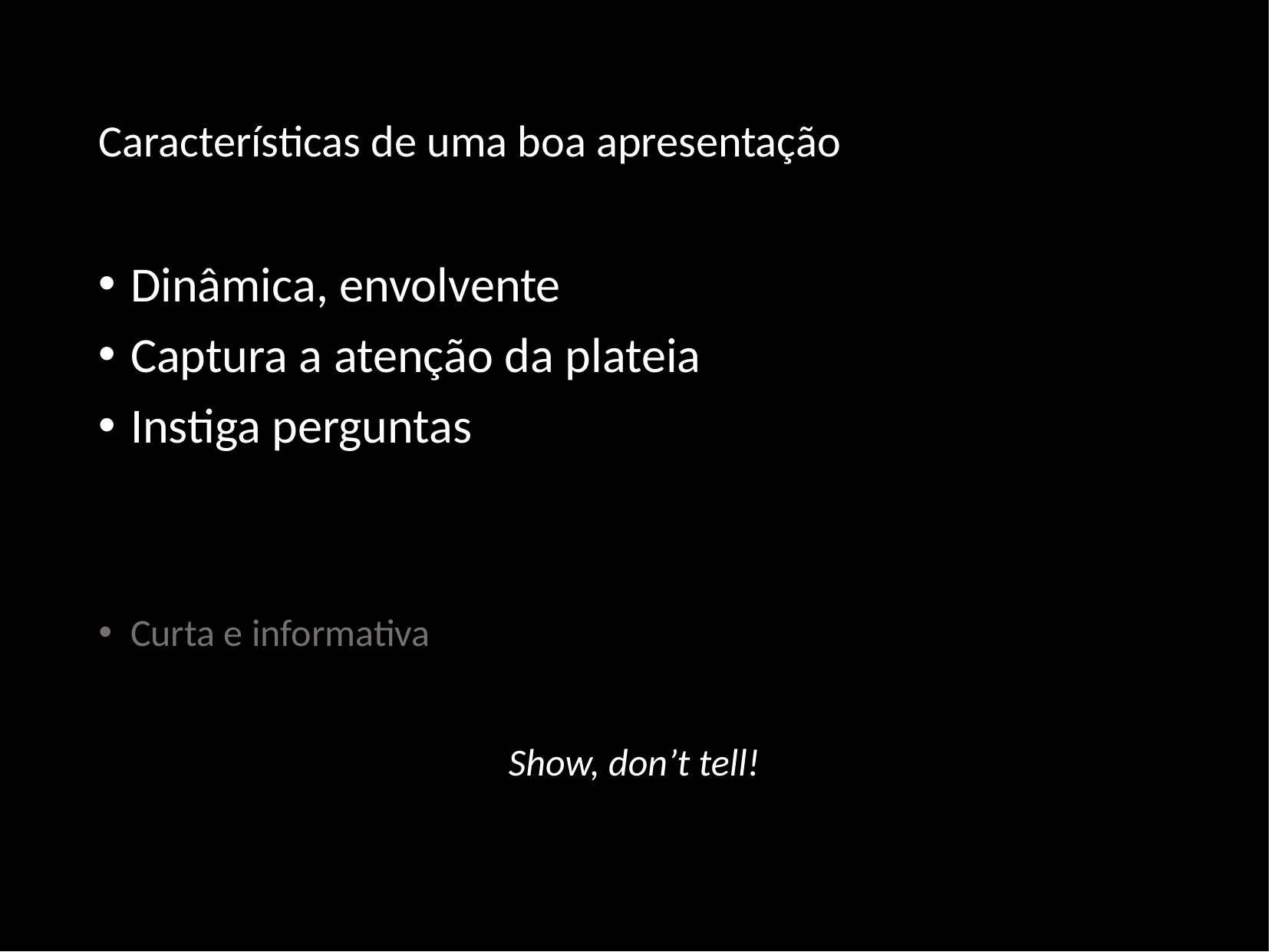

# Características de uma boa apresentação
Dinâmica, envolvente
Captura a atenção da plateia
Instiga perguntas

Curta e informativa

Show, don’t tell!